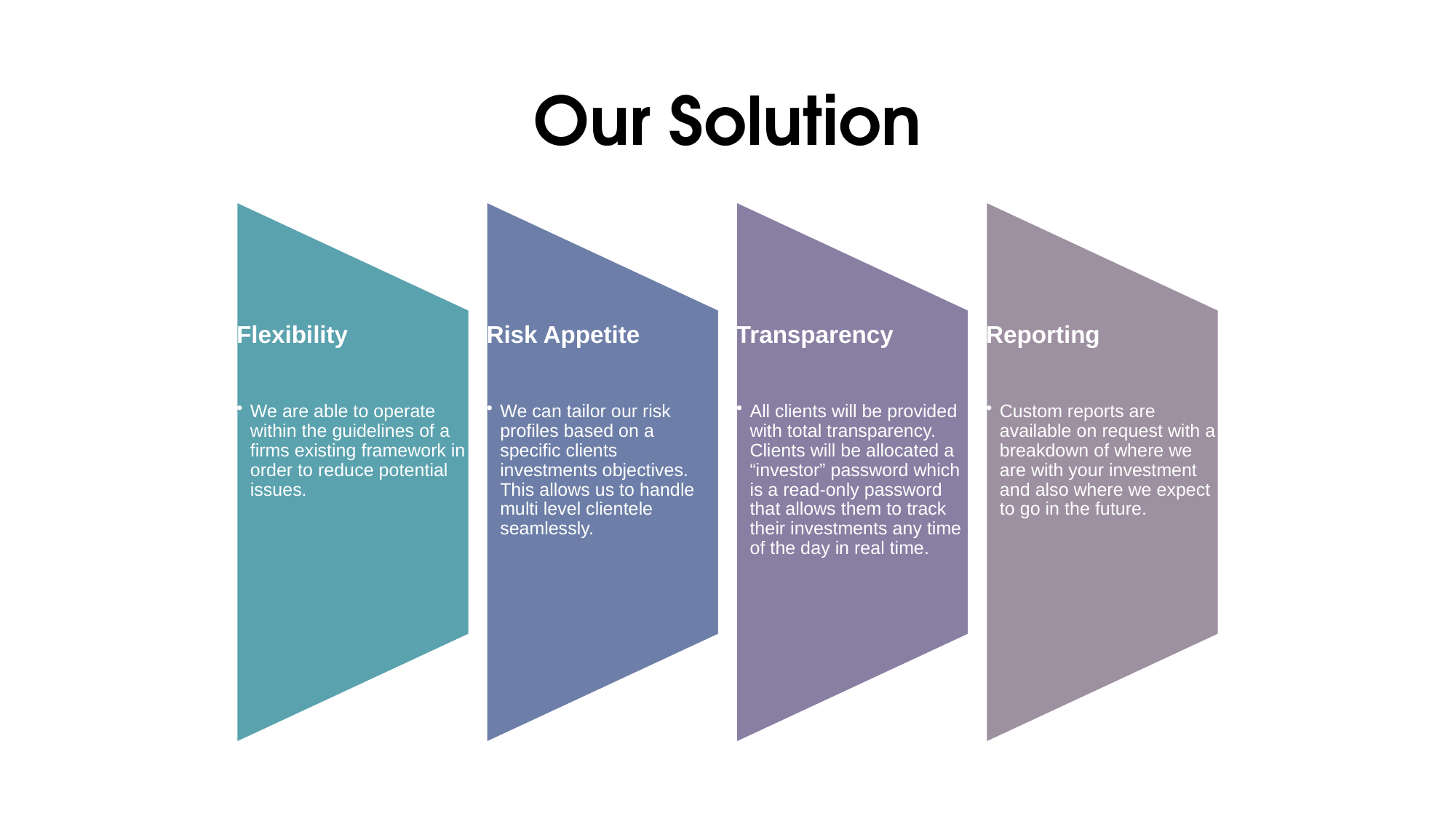

# Our Solution
Flexibility

We are able to operate within the guidelines of a firms existing framework in order to reduce potential issues.
Risk Appetite

We can tailor our risk profiles based on a specific clients investments objectives. This allows us to handle multi level clientele seamlessly.
Transparency

All clients will be provided with total transparency. Clients will be allocated a “investor” password which is a read-only password that allows them to track their investments any time of the day in real time.
Reporting

Custom reports are available on request with a breakdown of where we are with your investment and also where we expect to go in the future.